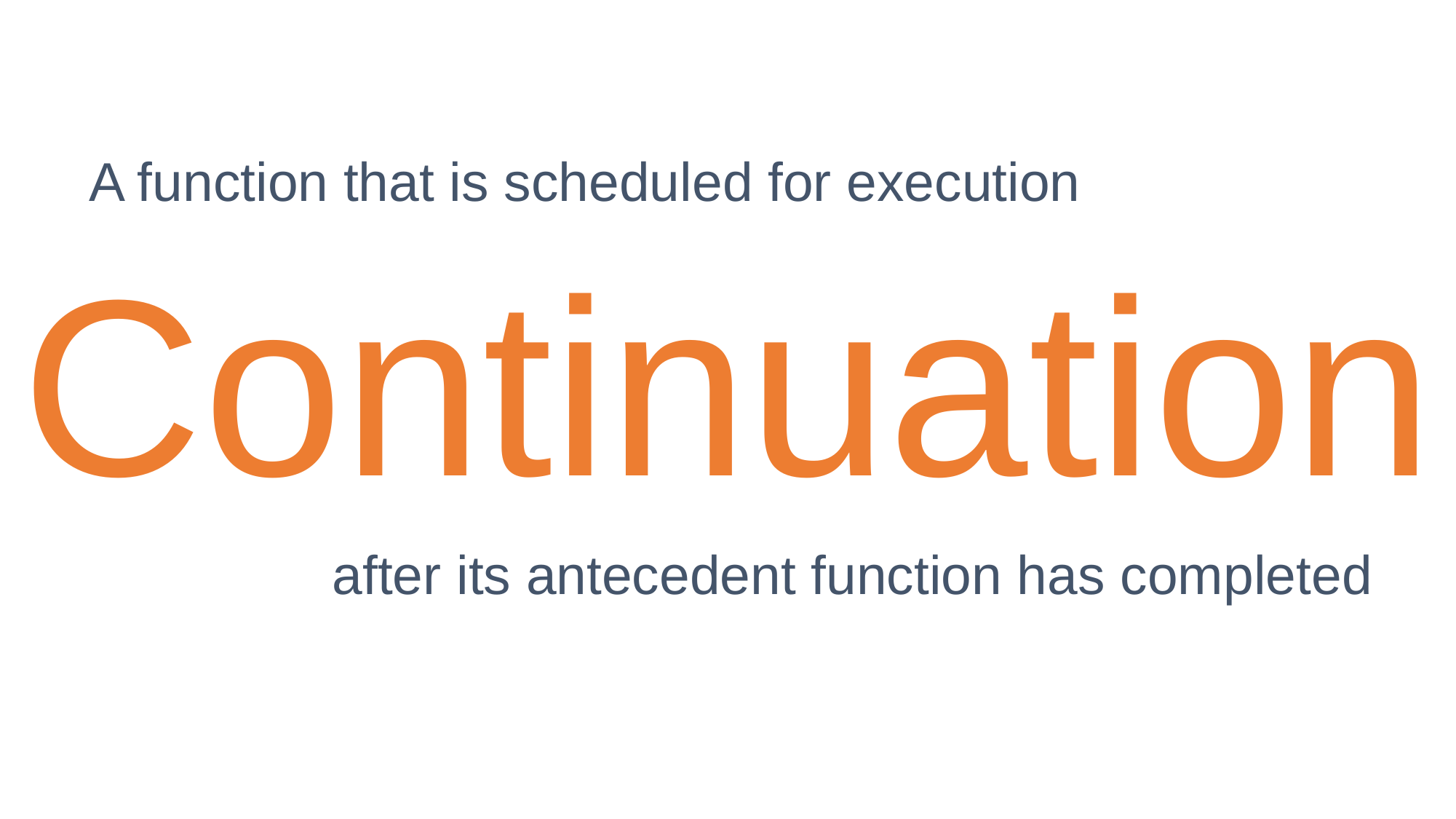

A function that is scheduled for execution
Continuation
after its antecedent function has completed